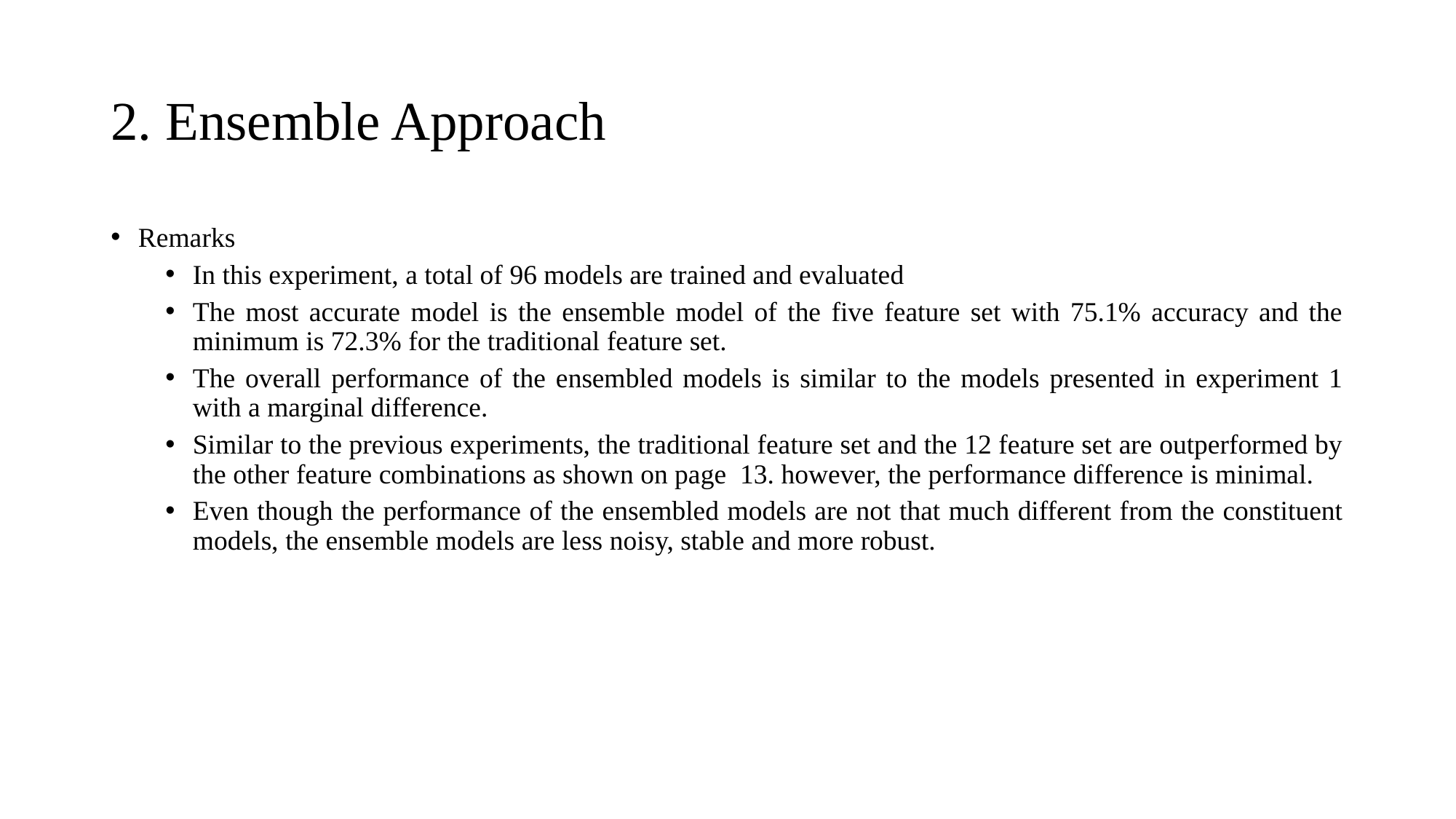

# 2. Ensemble Approach
Remarks
In this experiment, a total of 96 models are trained and evaluated
The most accurate model is the ensemble model of the five feature set with 75.1% accuracy and the minimum is 72.3% for the traditional feature set.
The overall performance of the ensembled models is similar to the models presented in experiment 1 with a marginal difference.
Similar to the previous experiments, the traditional feature set and the 12 feature set are outperformed by the other feature combinations as shown on page  13. however, the performance difference is minimal.
Even though the performance of the ensembled models are not that much different from the constituent models, the ensemble models are less noisy, stable and more robust.